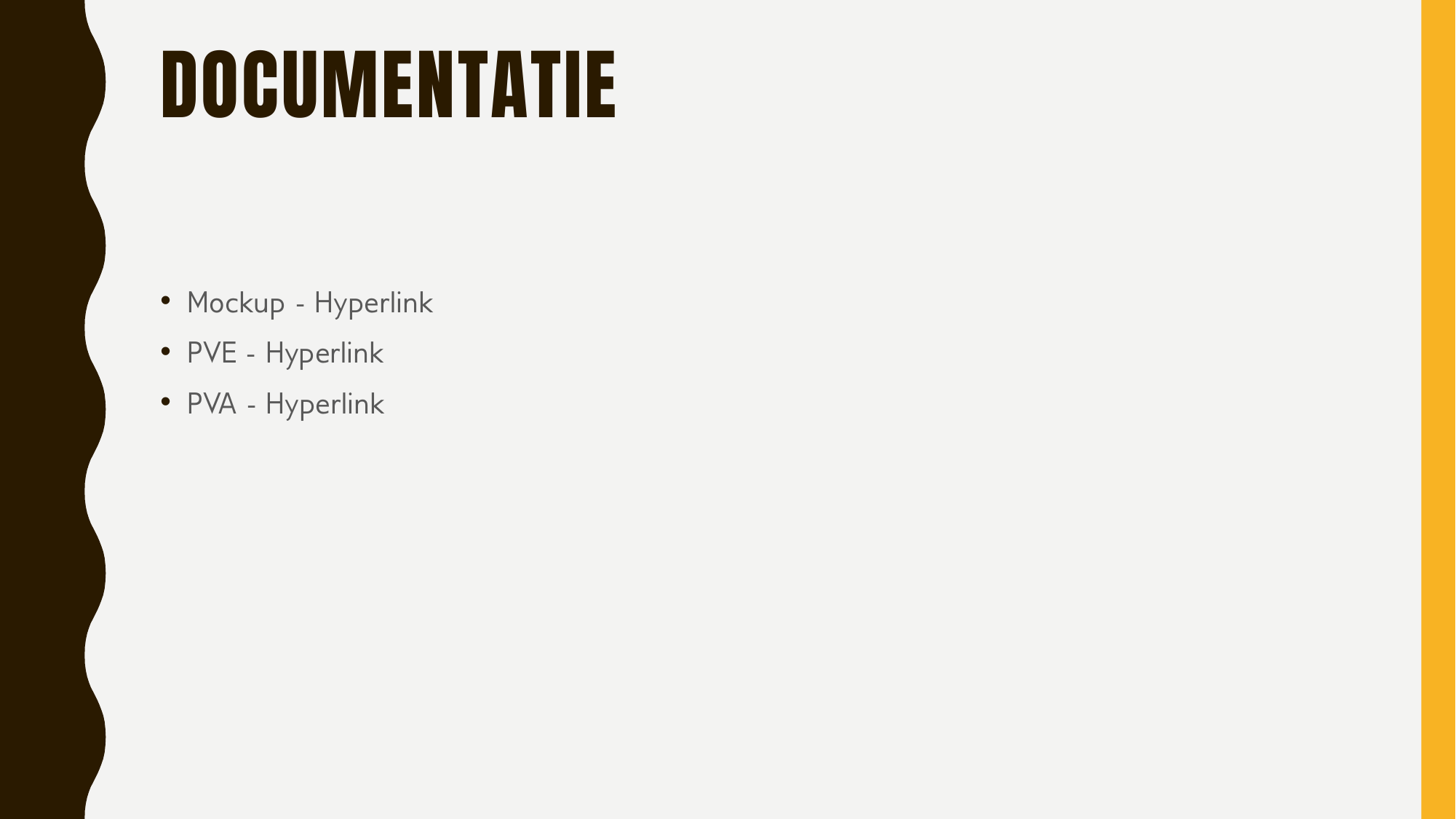

# DOcumentatie
Mockup - Hyperlink
PVE - Hyperlink
PVA - Hyperlink